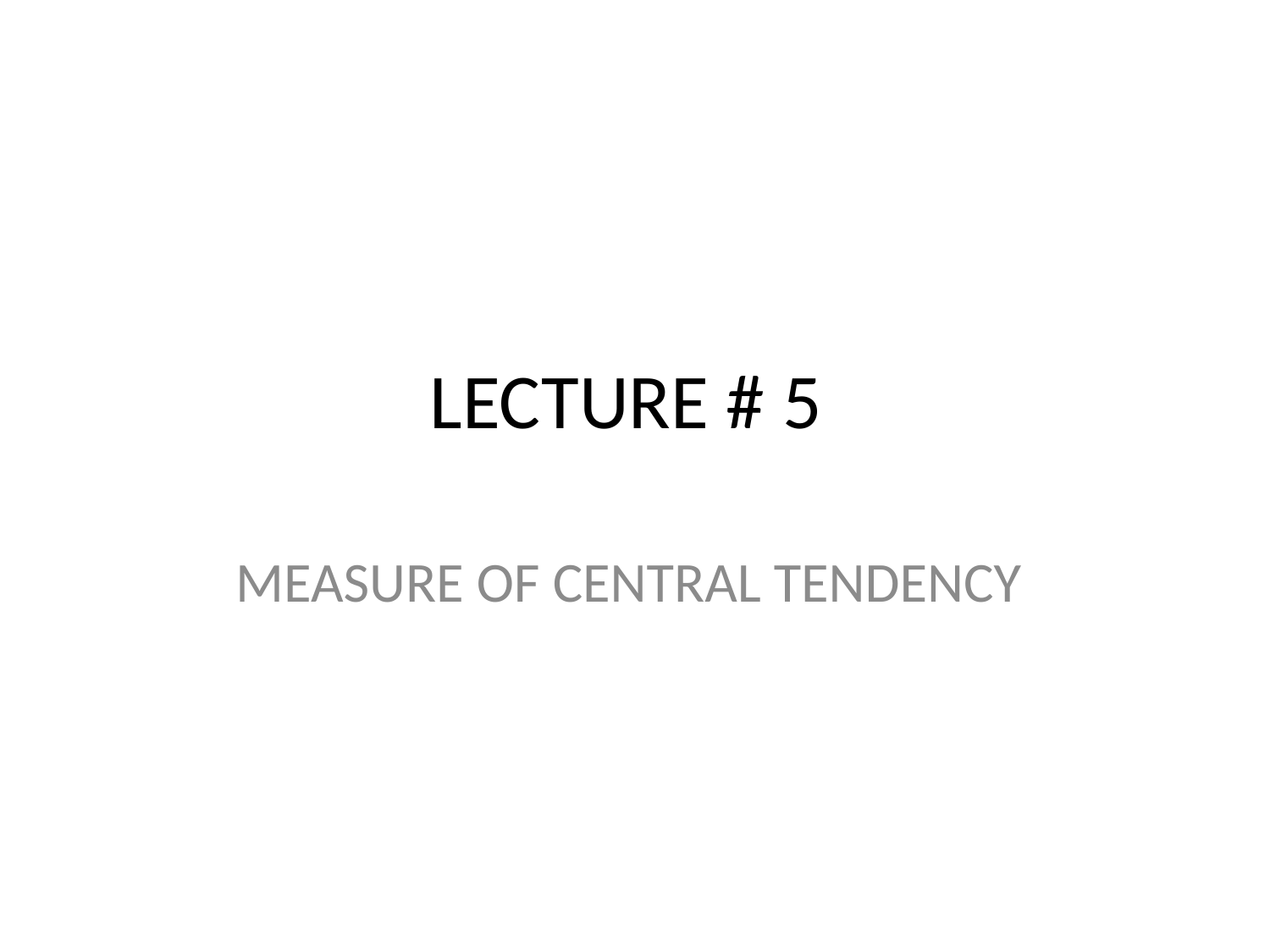

# LECTURE # 5
MEASURE OF CENTRAL TENDENCY